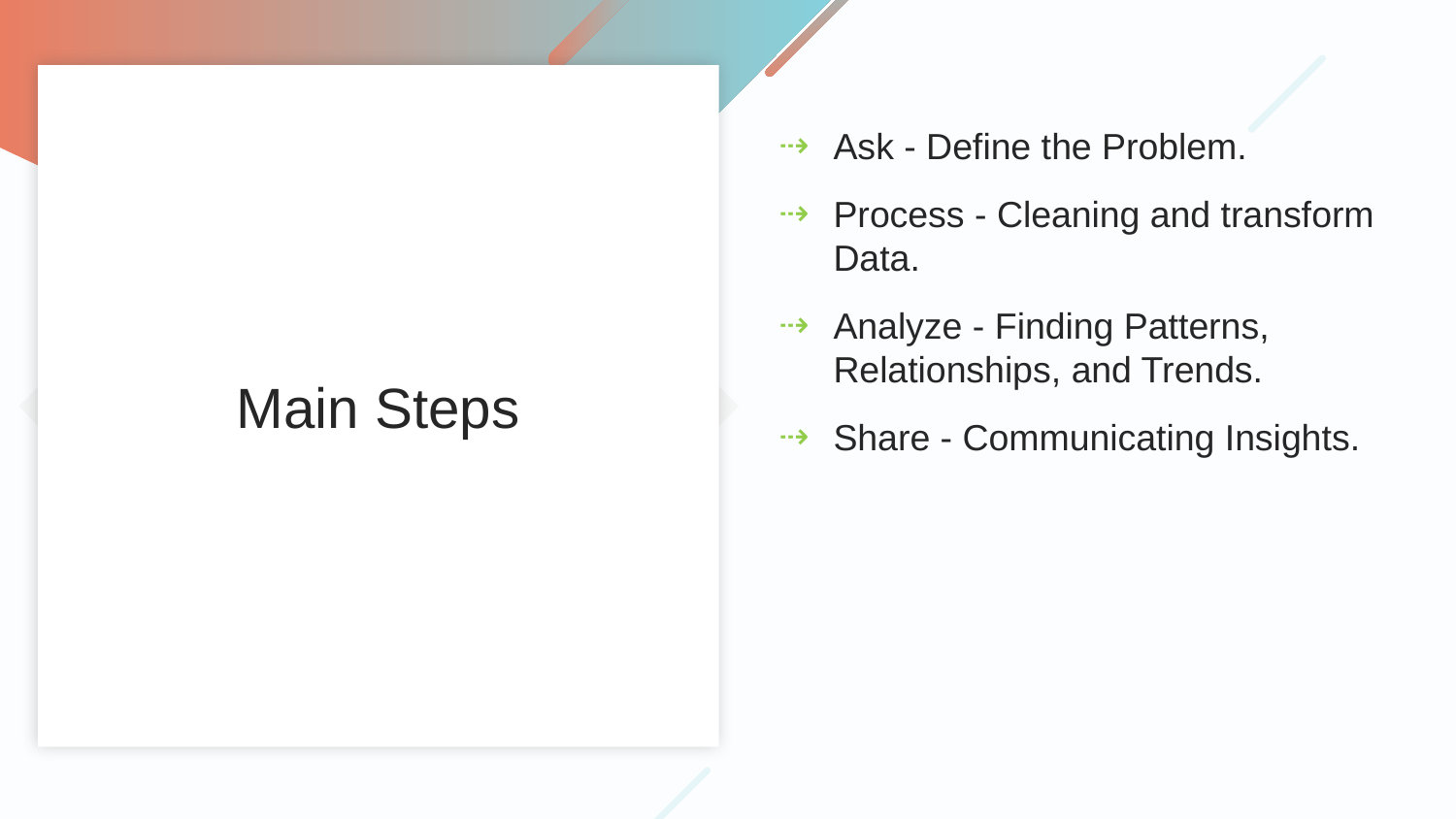

# Main Steps
Ask - Define the Problem.
Process - Cleaning and transform Data.
Analyze - Finding Patterns, Relationships, and Trends.
Share - Communicating Insights.